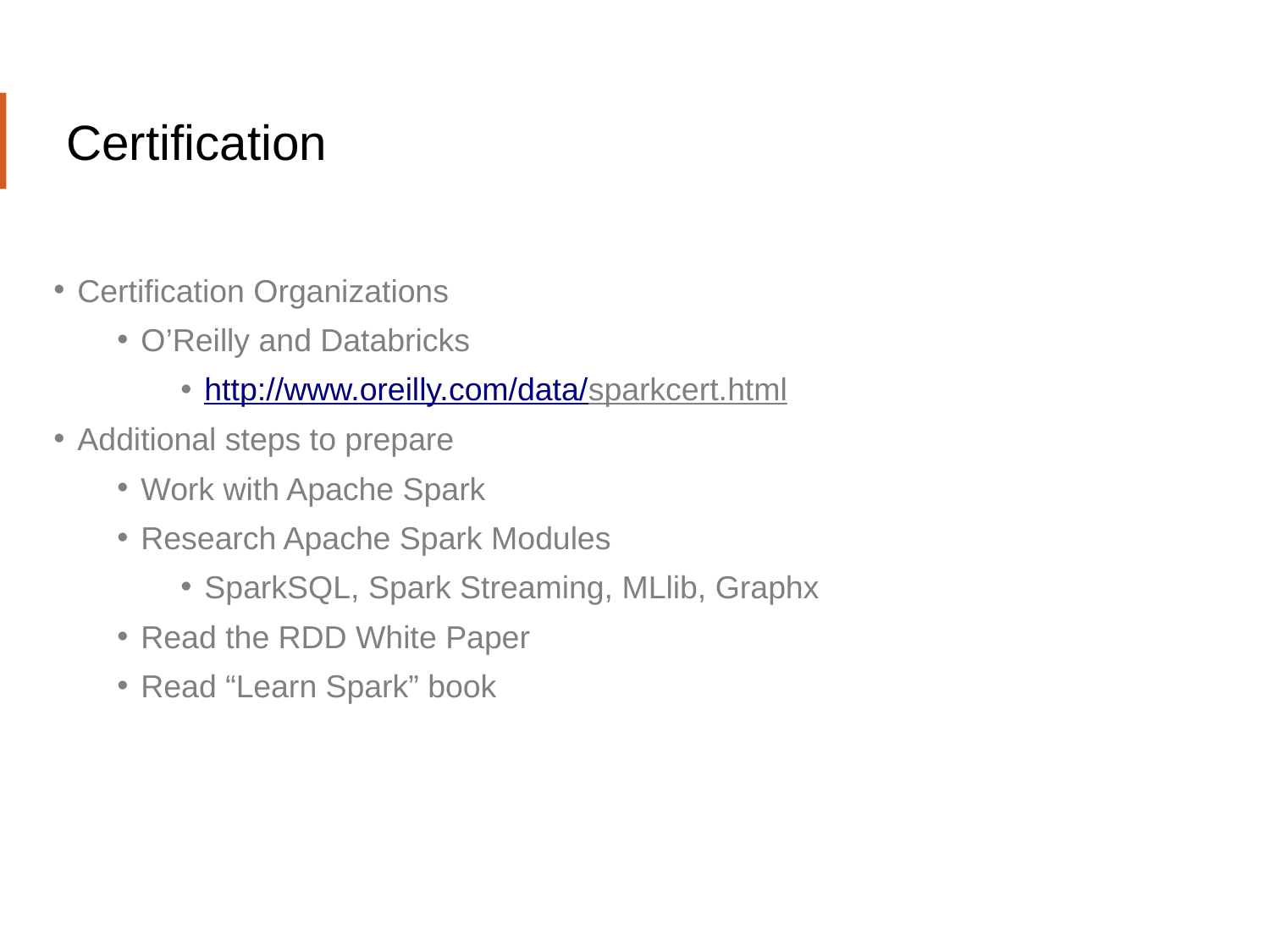

# Certification
Certification Organizations
O’Reilly and Databricks
http://www.oreilly.com/data/sparkcert.html
Additional steps to prepare
Work with Apache Spark
Research Apache Spark Modules
SparkSQL, Spark Streaming, MLlib, Graphx
Read the RDD White Paper
Read “Learn Spark” book